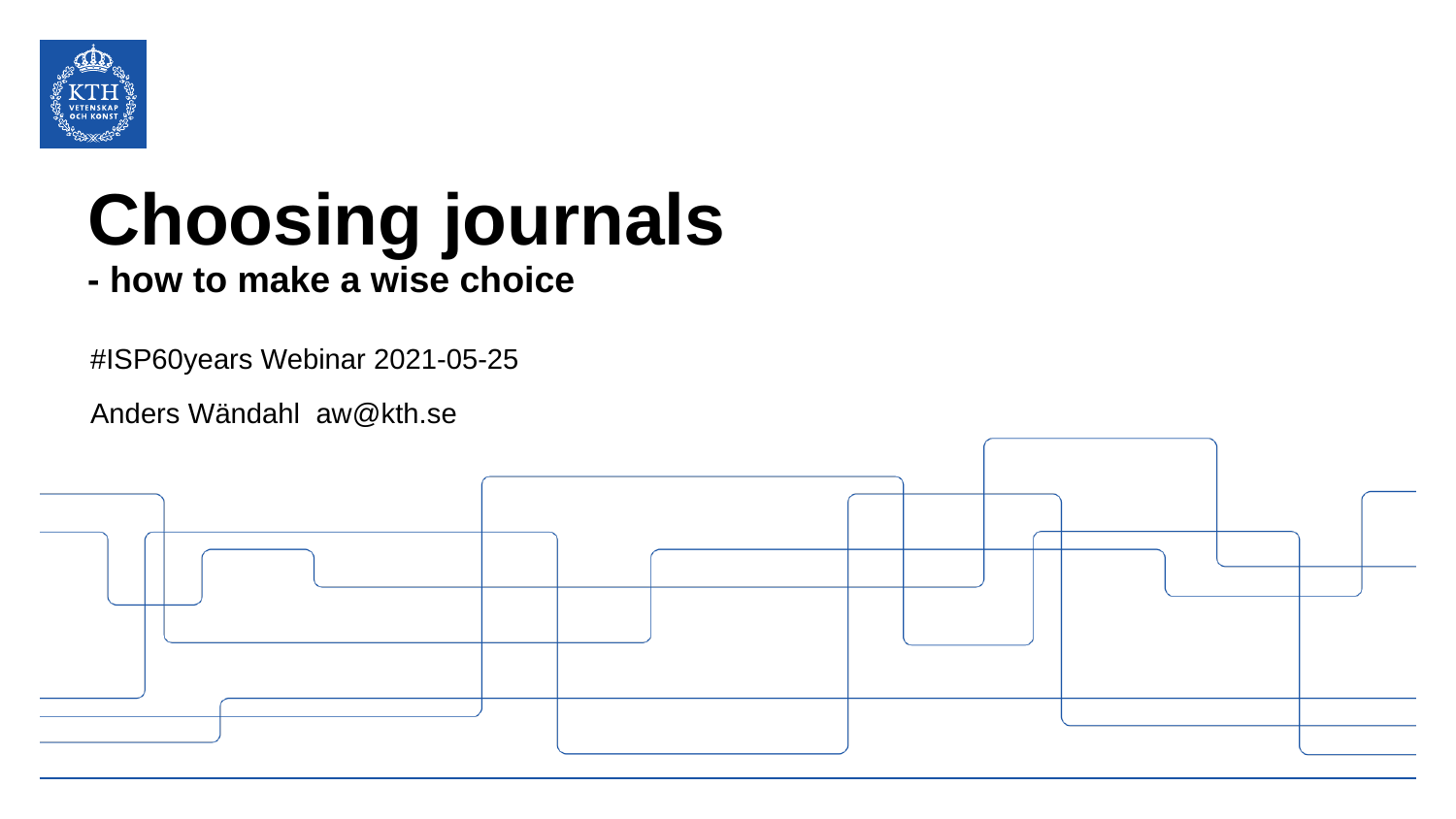

# Choosing journals - how to make a wise choice
#ISP60years Webinar 2021-05-25
Anders Wändahl  aw@kth.se